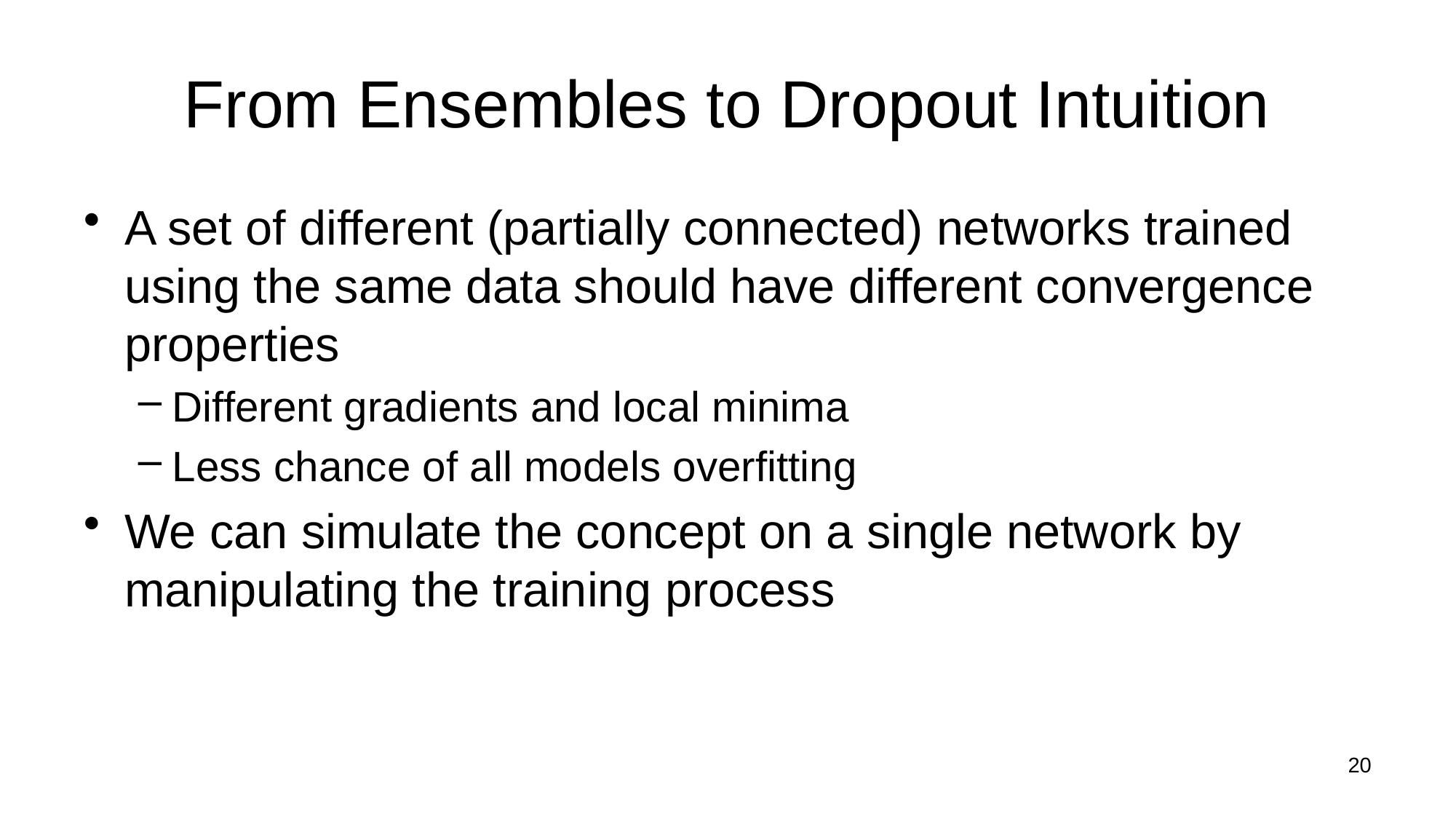

# From Ensembles to Dropout Intuition
A set of different (partially connected) networks trained using the same data should have different convergence properties
Different gradients and local minima
Less chance of all models overfitting
We can simulate the concept on a single network by manipulating the training process
20